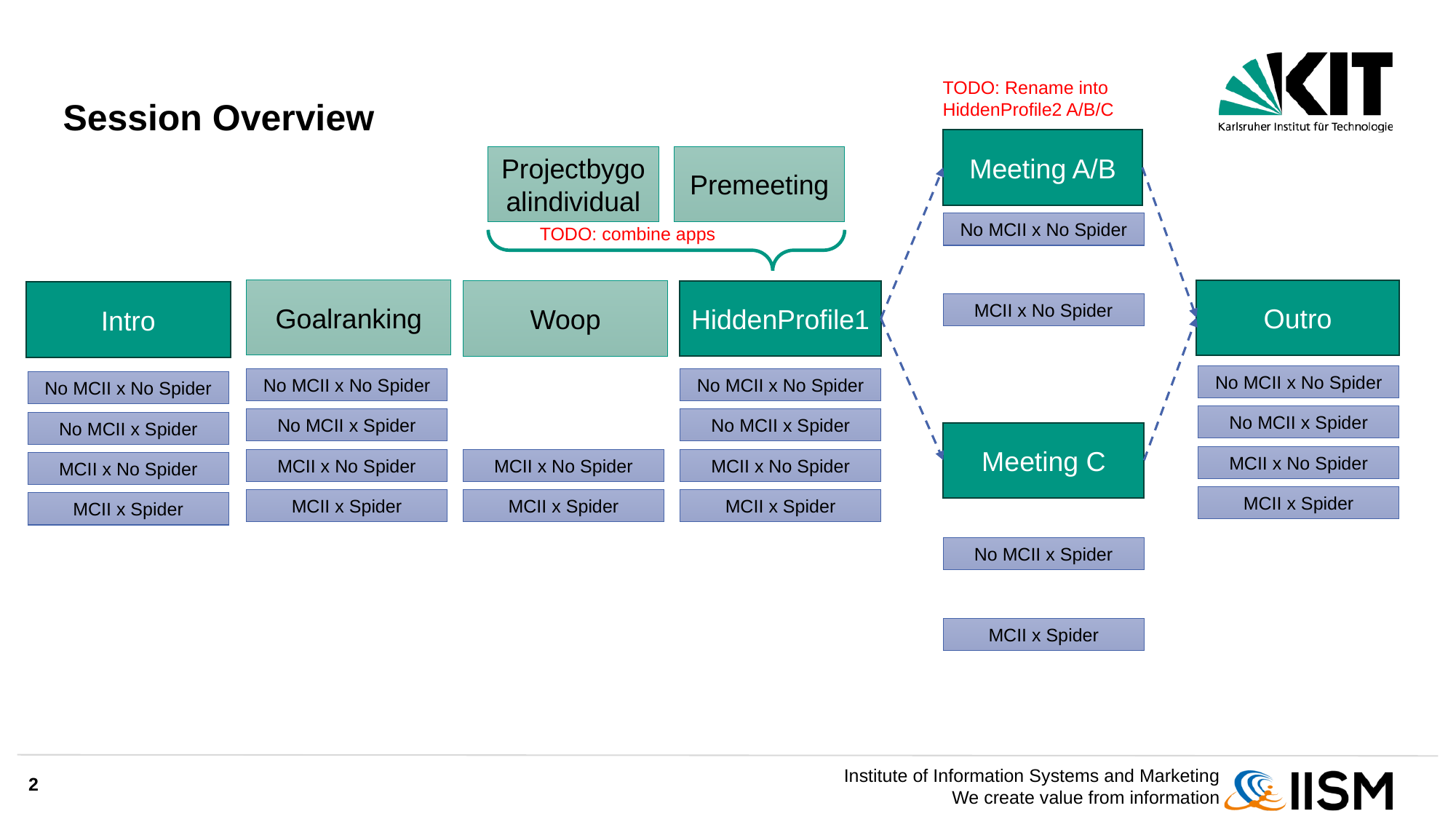

# Session Overview
TODO: Rename into
HiddenProfile2 A/B/C

Meeting A/B
Projectbygoalindividual
Premeeting
No MCII x No Spider
MCII x No Spider
TODO: combine apps
Goalranking
Outro
Woop
HiddenProfile1
Intro
No MCII x No Spider
No MCII x Spider
MCII x No Spider
MCII x Spider
No MCII x No Spider
No MCII x Spider
MCII x No Spider
MCII x Spider
No MCII x No Spider
No MCII x Spider
MCII x No Spider
MCII x Spider
No MCII x No Spider
No MCII x Spider
MCII x No Spider
MCII x Spider
Meeting C
MCII x No Spider
MCII x Spider
No MCII x Spider
MCII x Spider